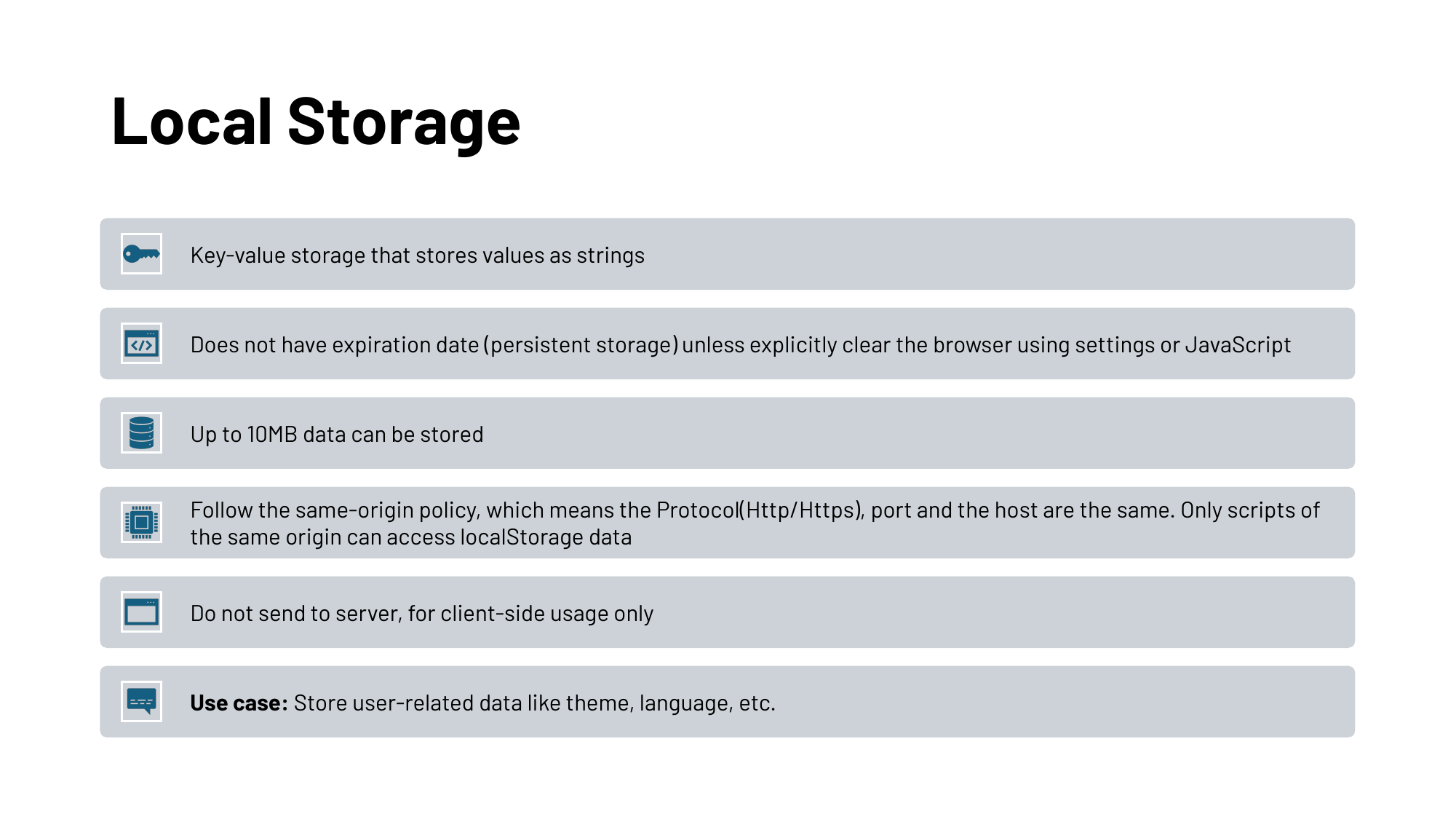

# Local Storage
Key-value storage that stores values as strings
Does not have expiration date (persistent storage) unless explicitly clear the browser using settings or JavaScript
Up to 10MB data can be stored
Follow the same-origin policy, which means the Protocol(Http/Https), port and the host are the same. Only scripts of the same origin can access localStorage data
Do not send to server, for client-side usage only
Use case: Store user-related data like theme, language, etc.